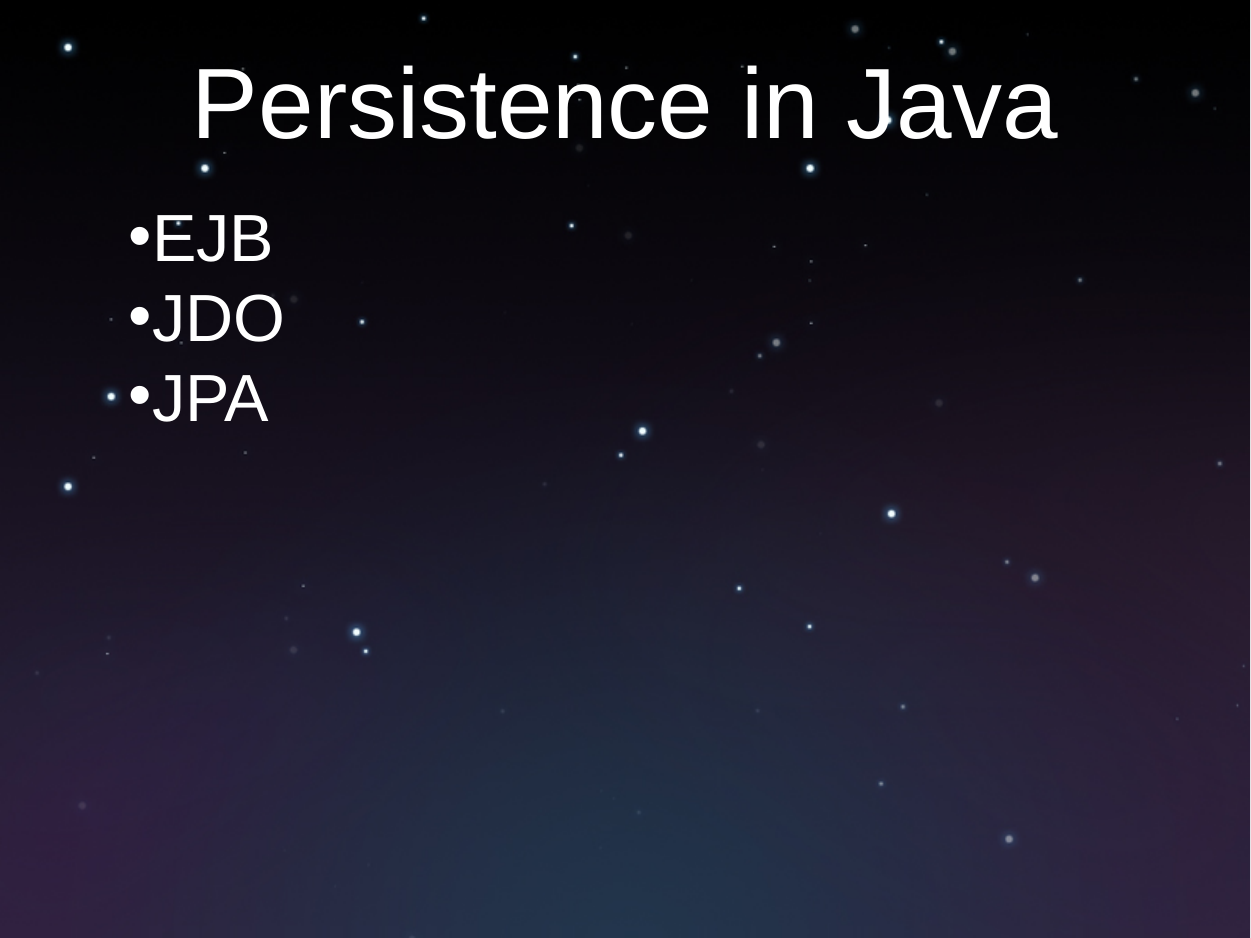

# Persistence in Java
EJB
JDO
JPA